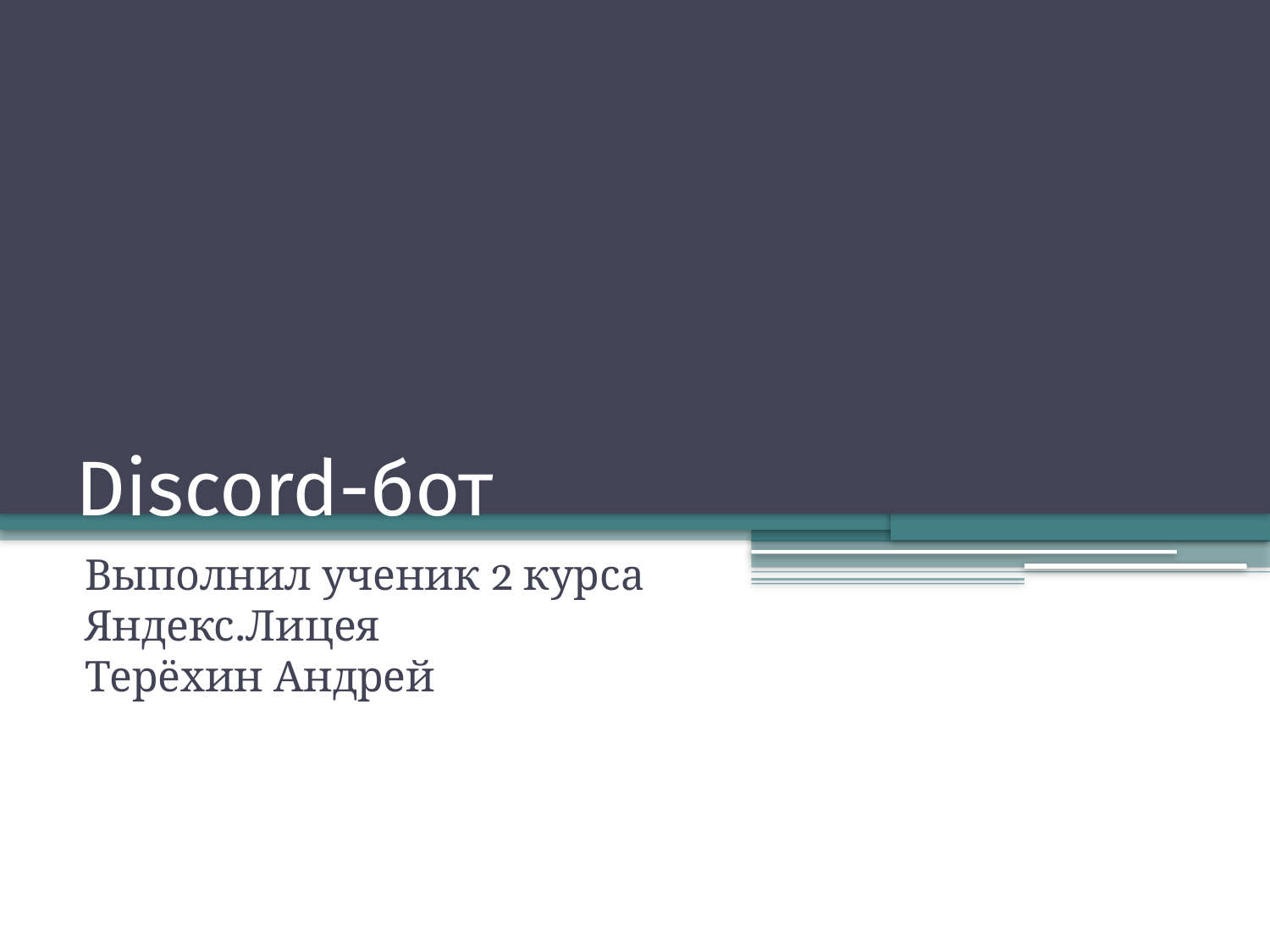

# Discord-бот
Выполнил ученик 2 курса Яндекс.Лицея
Терёхин Андрей